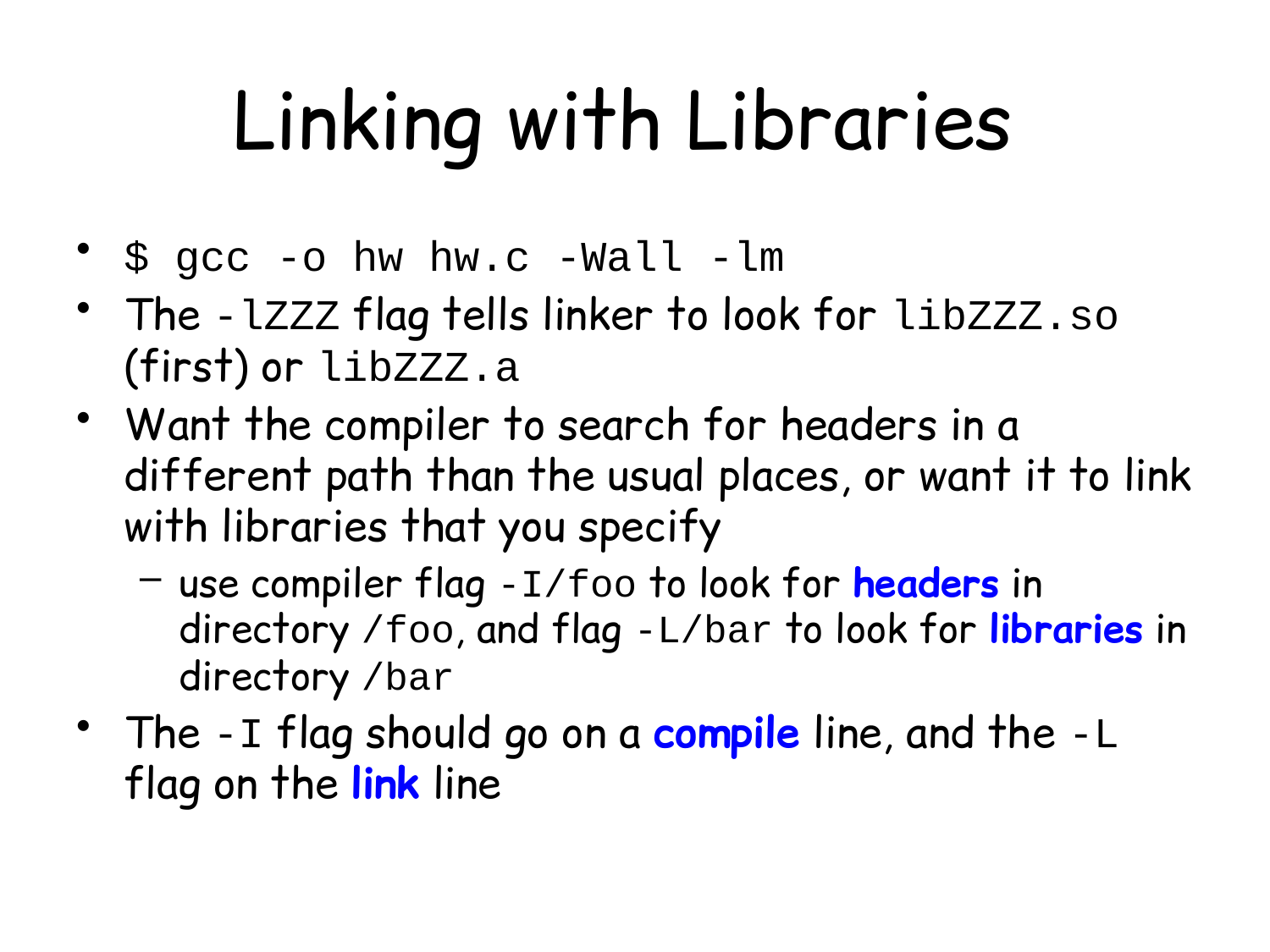

# Linking with Libraries
$ gcc -o hw hw.c -Wall -lm
The -lZZZ flag tells linker to look for libZZZ.so (first) or libZZZ.a
Want the compiler to search for headers in a different path than the usual places, or want it to link with libraries that you specify
use compiler flag -I/foo to look for headers in directory /foo, and flag -L/bar to look for libraries in directory /bar
The -I flag should go on a compile line, and the -L flag on the link line